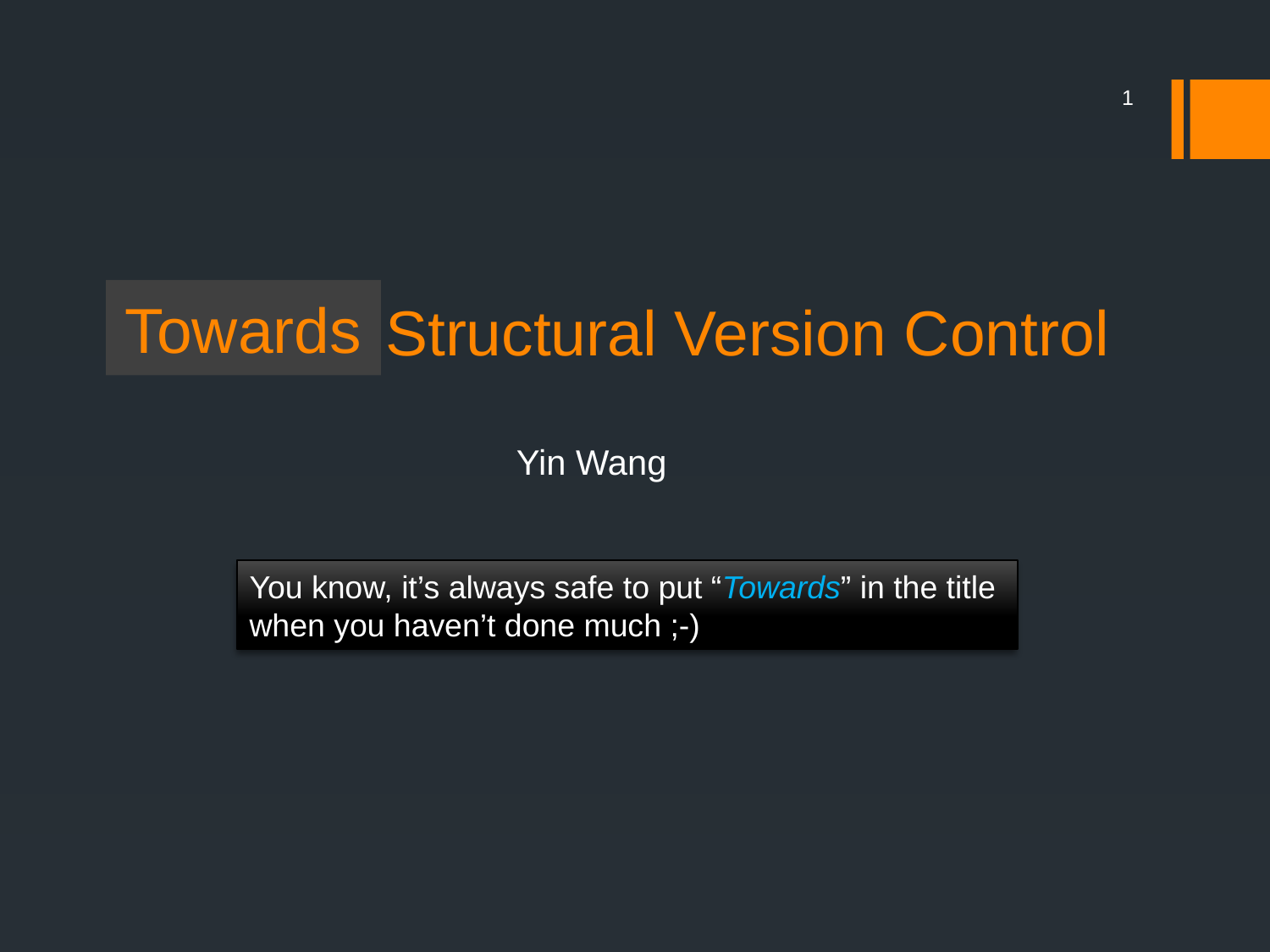

1
# Structural Version Control
Towards
Yin Wang
You know, it’s always safe to put “Towards” in the title
when you haven’t done much ;-)